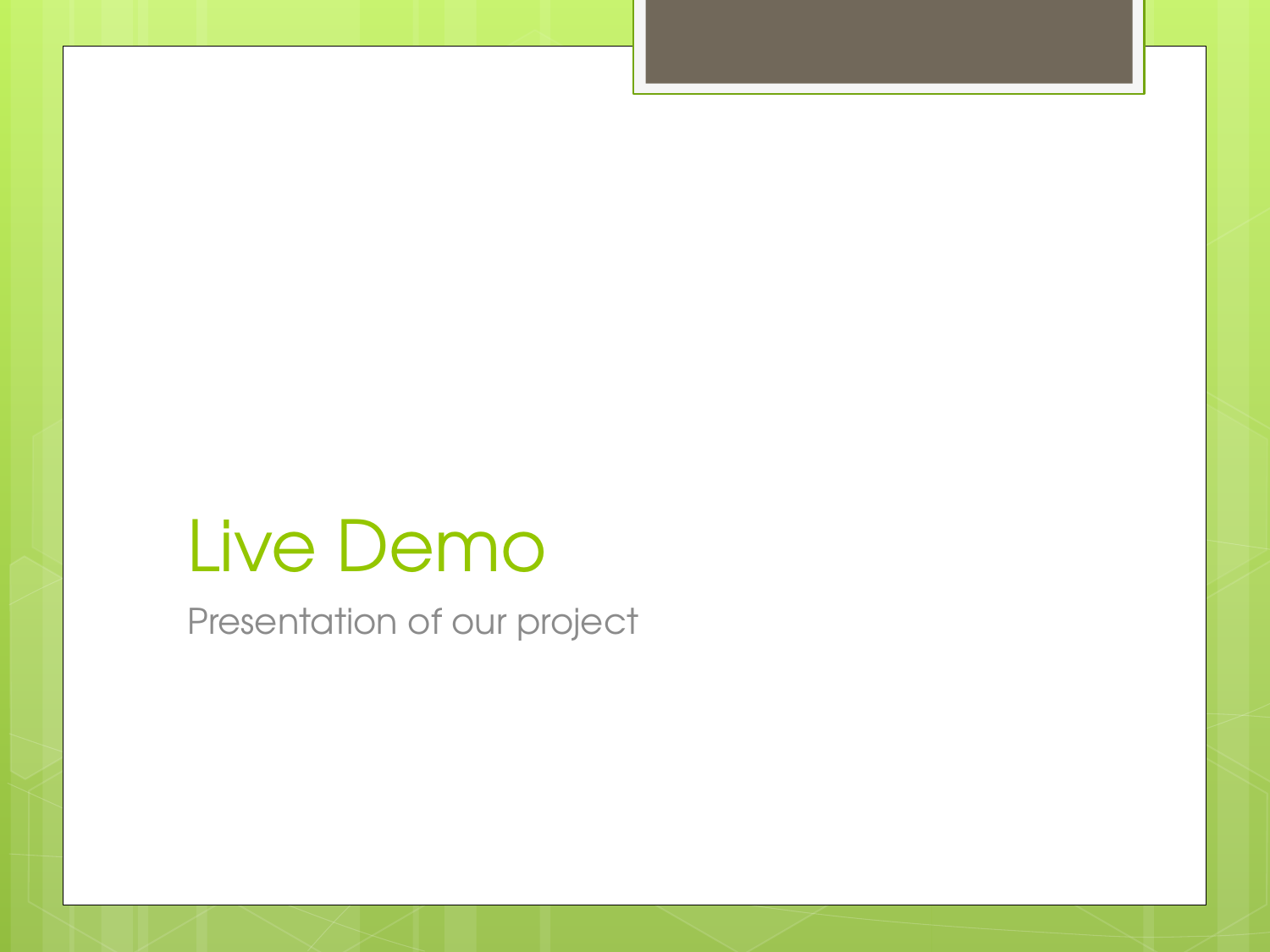

# Live Demo
Presentation of our project